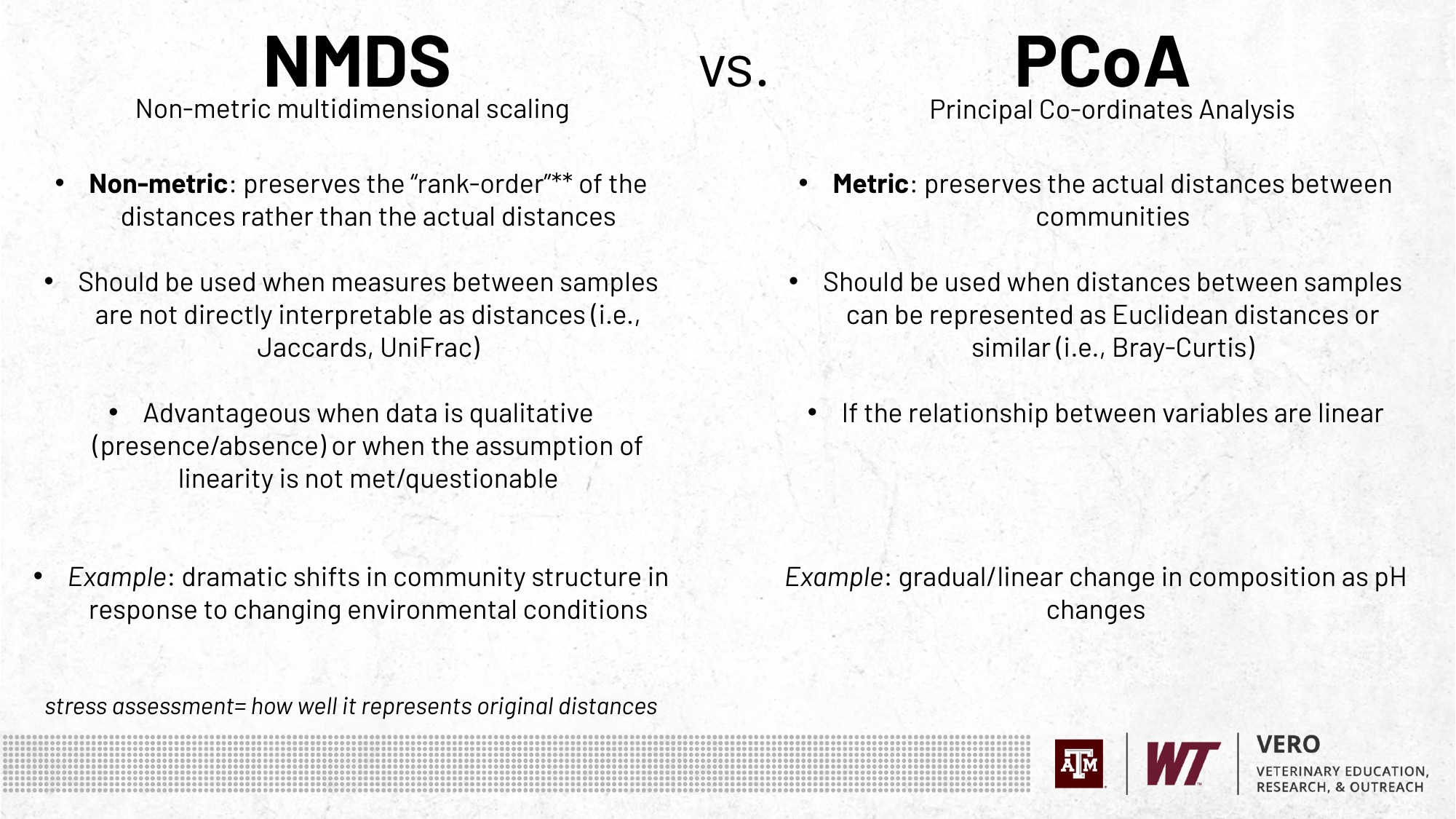

NMDS                    vs.                    PCoA
Non-metric multidimensional scaling
Principal Co-ordinates Analysis
Non-metric: preserves the “rank-order”** of the distances rather than the actual distances

Should be used when measures between samples are not directly interpretable as distances (i.e., Jaccards, UniFrac)

Advantageous when data is qualitative (presence/absence) or when the assumption of linearity is not met/questionable

Example: dramatic shifts in community structure in response to changing environmental conditions

stress assessment= how well it represents original distances

Metric: preserves the actual distances between communities

Should be used when distances between samples can be represented as Euclidean distances or similar (i.e., Bray-Curtis)

If the relationship between variables are linear

Example: gradual/linear change in composition as pH changes